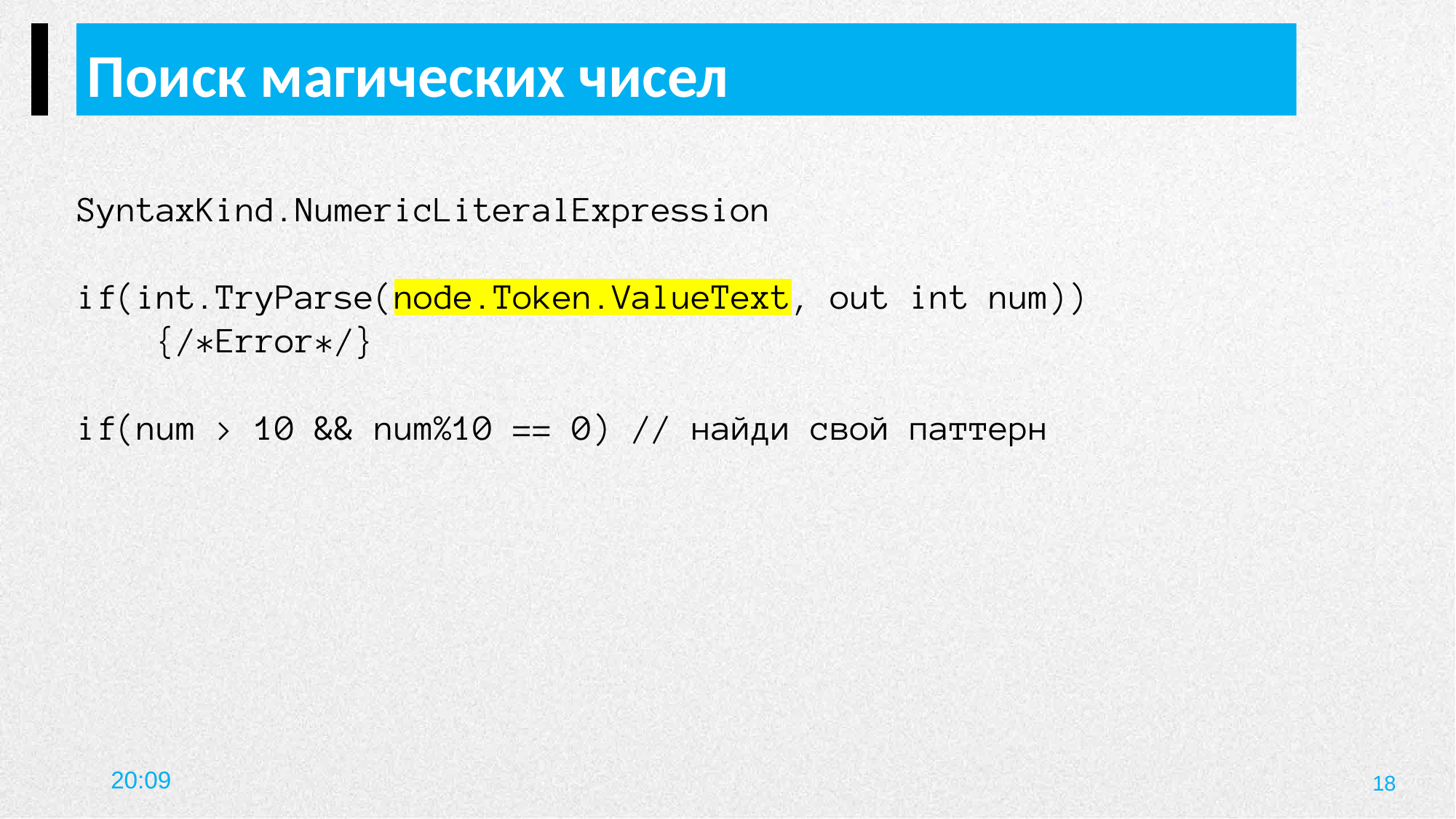

Поиск магических чисел

SyntaxKind.NumericLiteralExpression

if(int.TryParse(node.Token.ValueText, out int num))
    {/*Error*/}

if(num > 10 && num%10 == 0) // найди свой паттерн
18
20:09